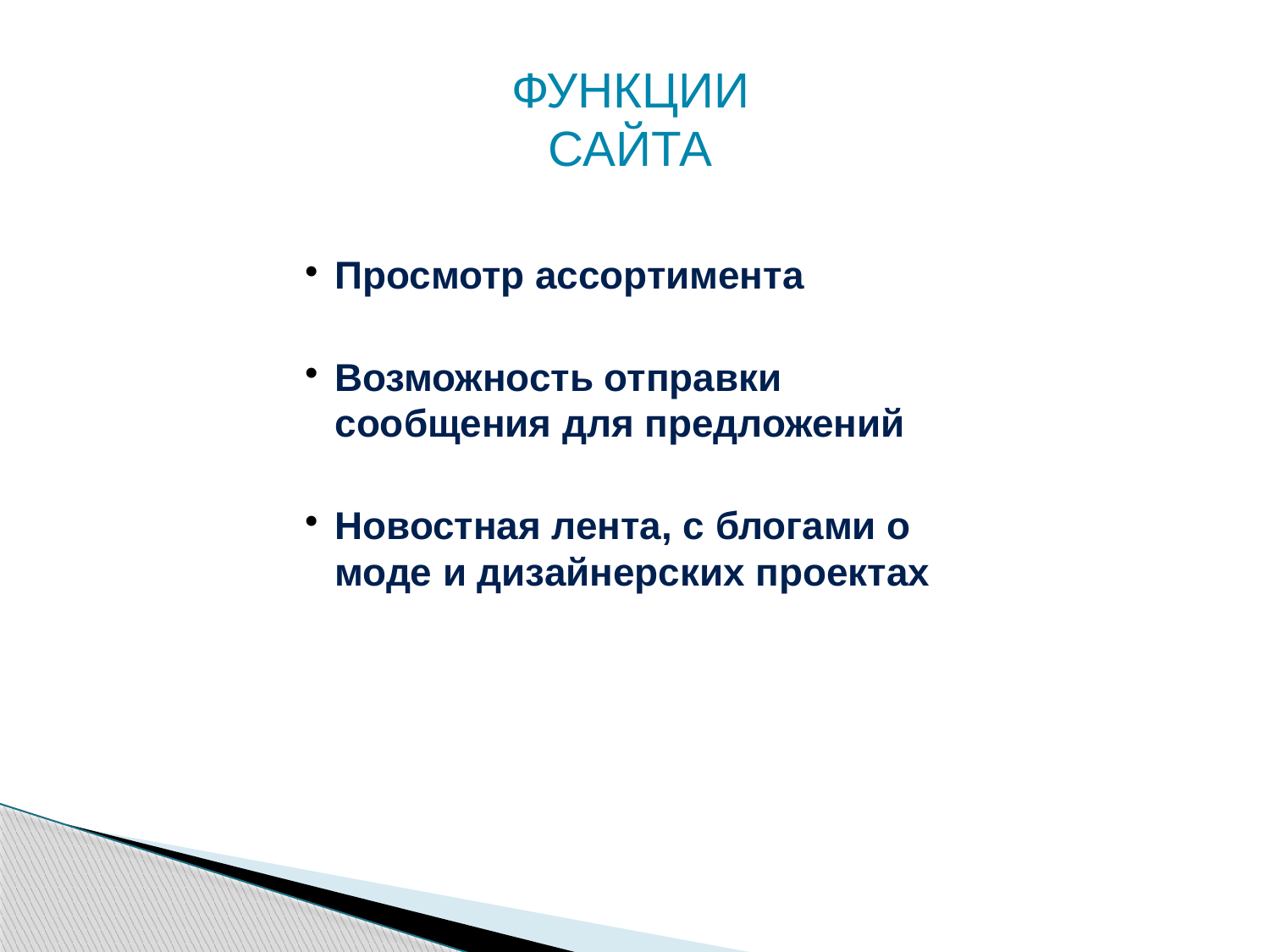

Функции
сайта

Просмотр ассортимента

Возможность отправки сообщения для предложений

Новостная лента, с блогами о моде и дизайнерских проектах